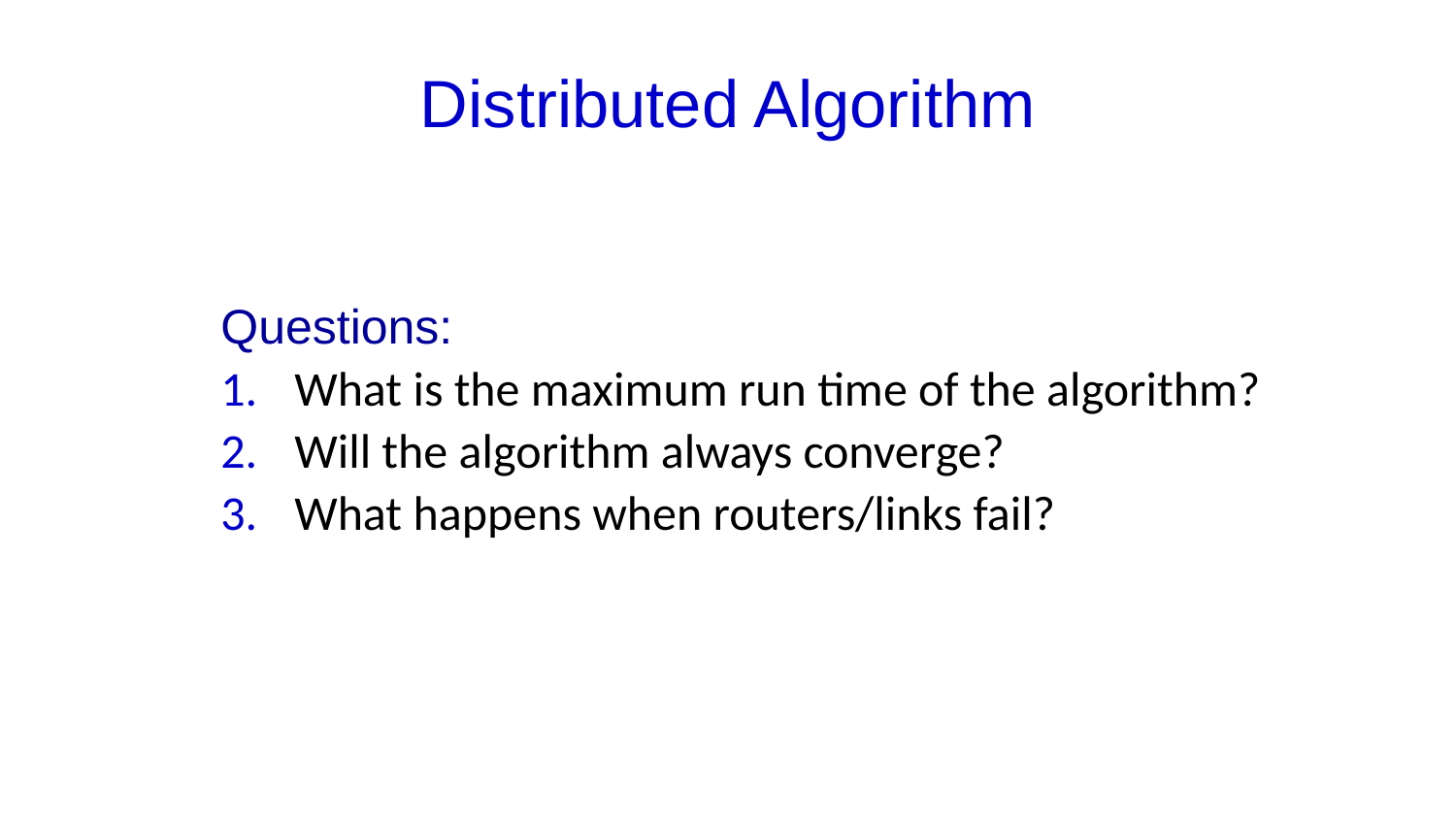

# Distributed Algorithm
Questions:
What is the maximum run time of the algorithm?
Will the algorithm always converge?
What happens when routers/links fail?